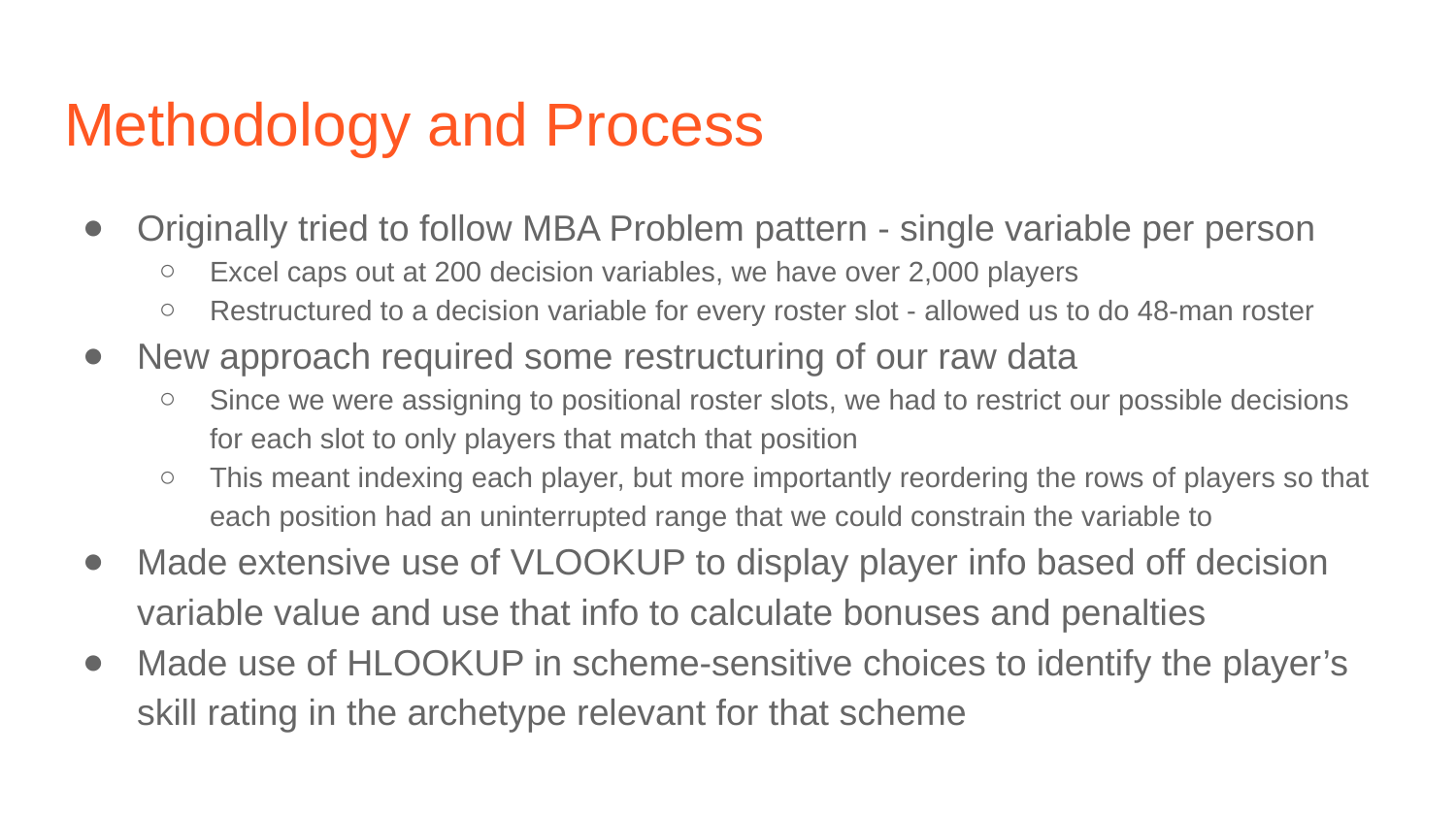

# Methodology and Process
Originally tried to follow MBA Problem pattern - single variable per person
Excel caps out at 200 decision variables, we have over 2,000 players
Restructured to a decision variable for every roster slot - allowed us to do 48-man roster
New approach required some restructuring of our raw data
Since we were assigning to positional roster slots, we had to restrict our possible decisions for each slot to only players that match that position
This meant indexing each player, but more importantly reordering the rows of players so that each position had an uninterrupted range that we could constrain the variable to
Made extensive use of VLOOKUP to display player info based off decision variable value and use that info to calculate bonuses and penalties
Made use of HLOOKUP in scheme-sensitive choices to identify the player’s skill rating in the archetype relevant for that scheme